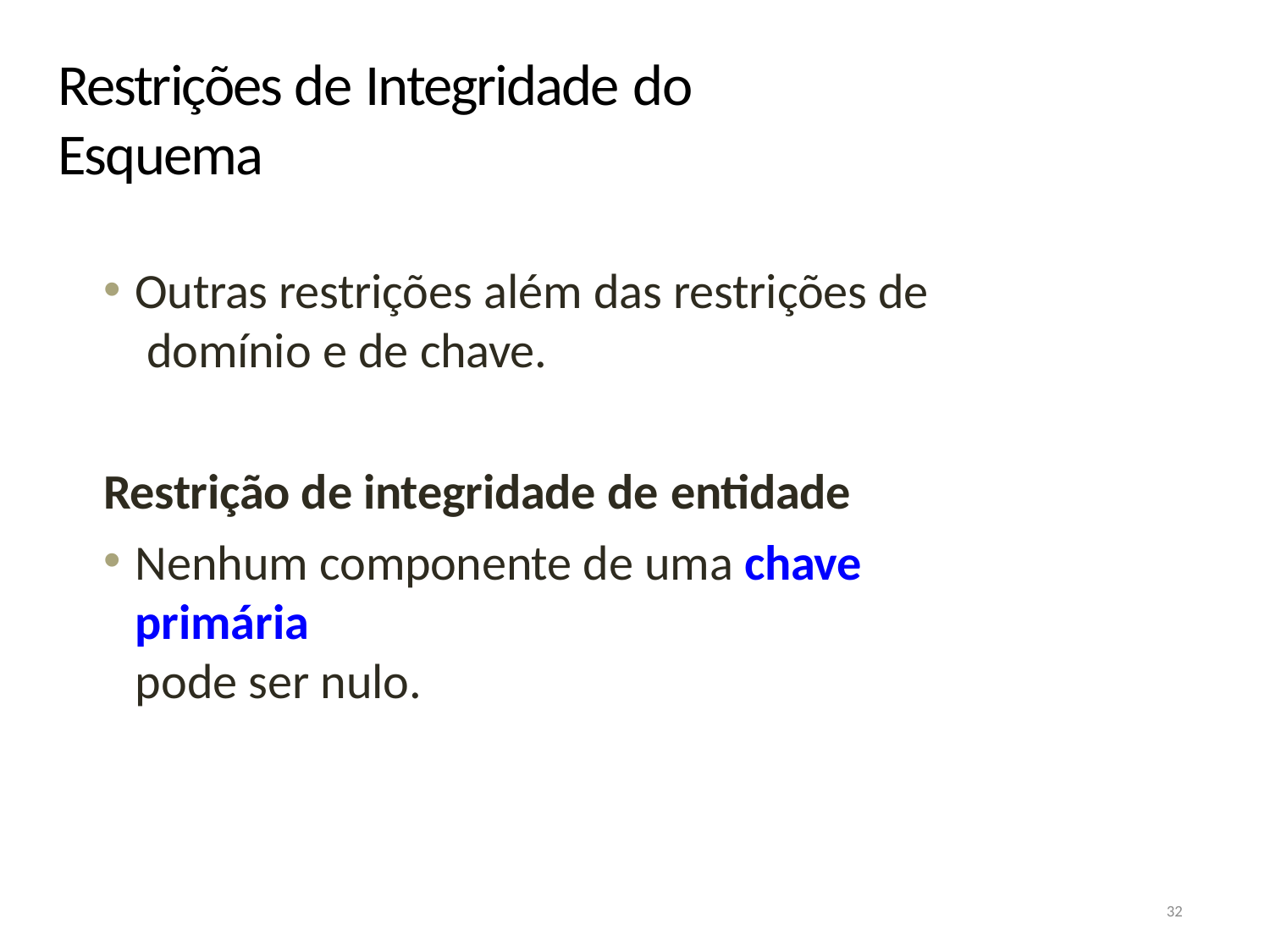

# Restrições de Integridade do  Esquema
Outras restrições além das restrições de  domínio e de chave.

Restrição de integridade de entidade
Nenhum componente de uma chave primária
pode ser nulo.

32